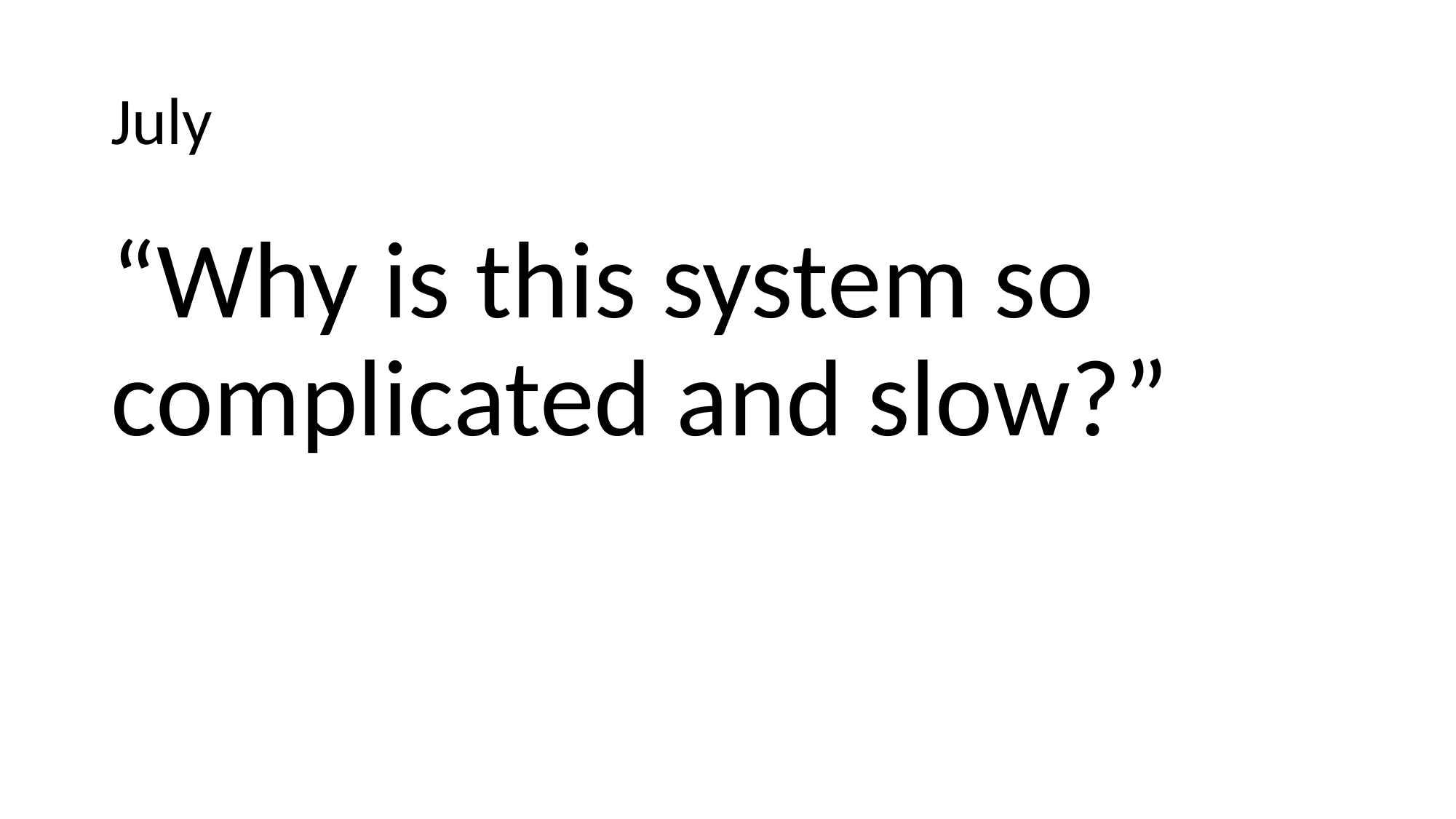

# July
“Why is this system so complicated and slow?”